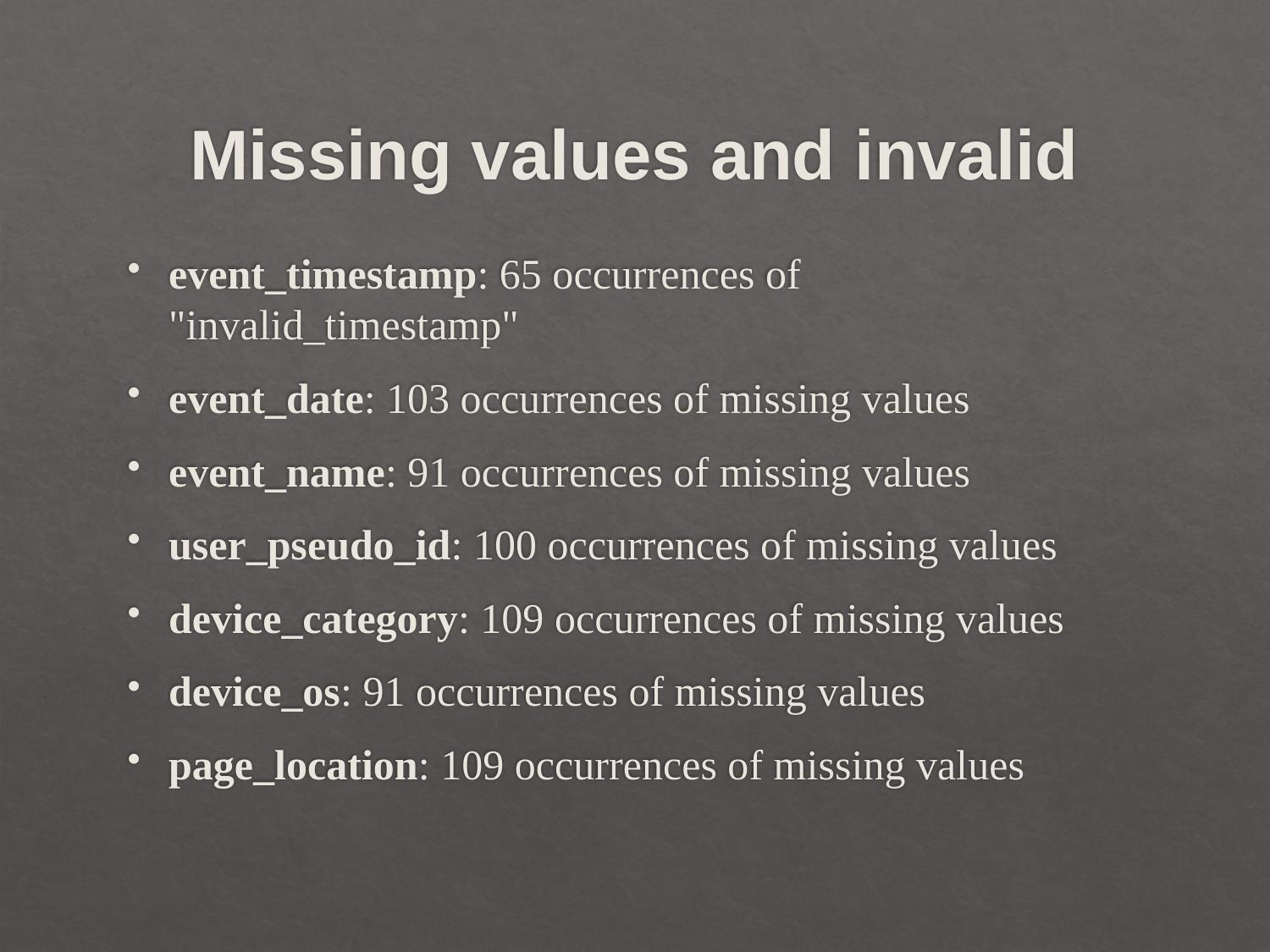

# Missing values and invalid
event_timestamp: 65 occurrences of "invalid_timestamp"
event_date: 103 occurrences of missing values
event_name: 91 occurrences of missing values
user_pseudo_id: 100 occurrences of missing values
device_category: 109 occurrences of missing values
device_os: 91 occurrences of missing values
page_location: 109 occurrences of missing values